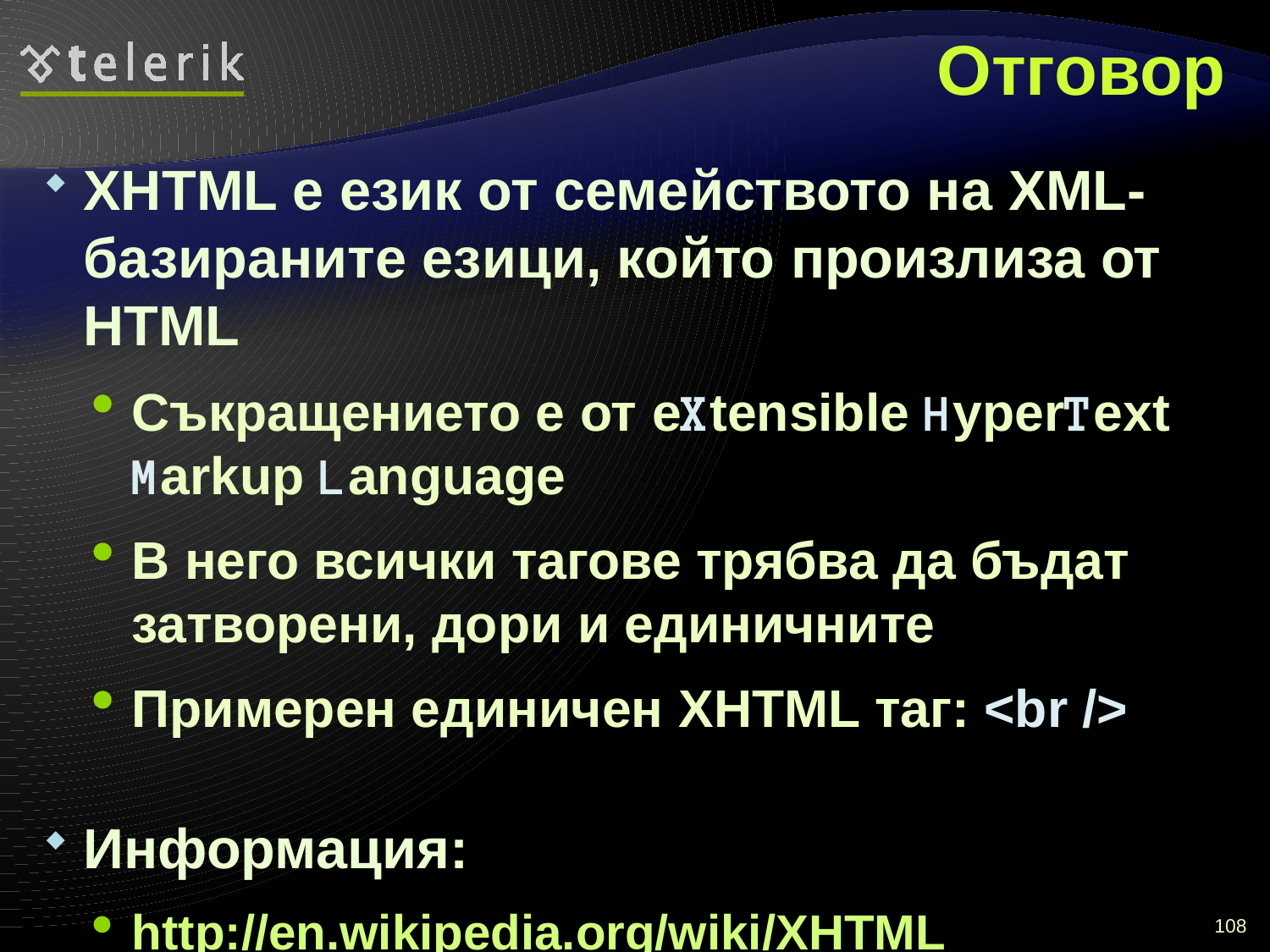

# Отговор
XHTML е език от семейството на XML-базираните езици, който произлиза от HTML
Съкращението е от eXtensible HyperText Markup Language
В него всички тагове трябва да бъдат затворени, дори и единичните
Примерен единичен XHTML таг: <br />
Информация:
http://en.wikipedia.org/wiki/XHTML
108